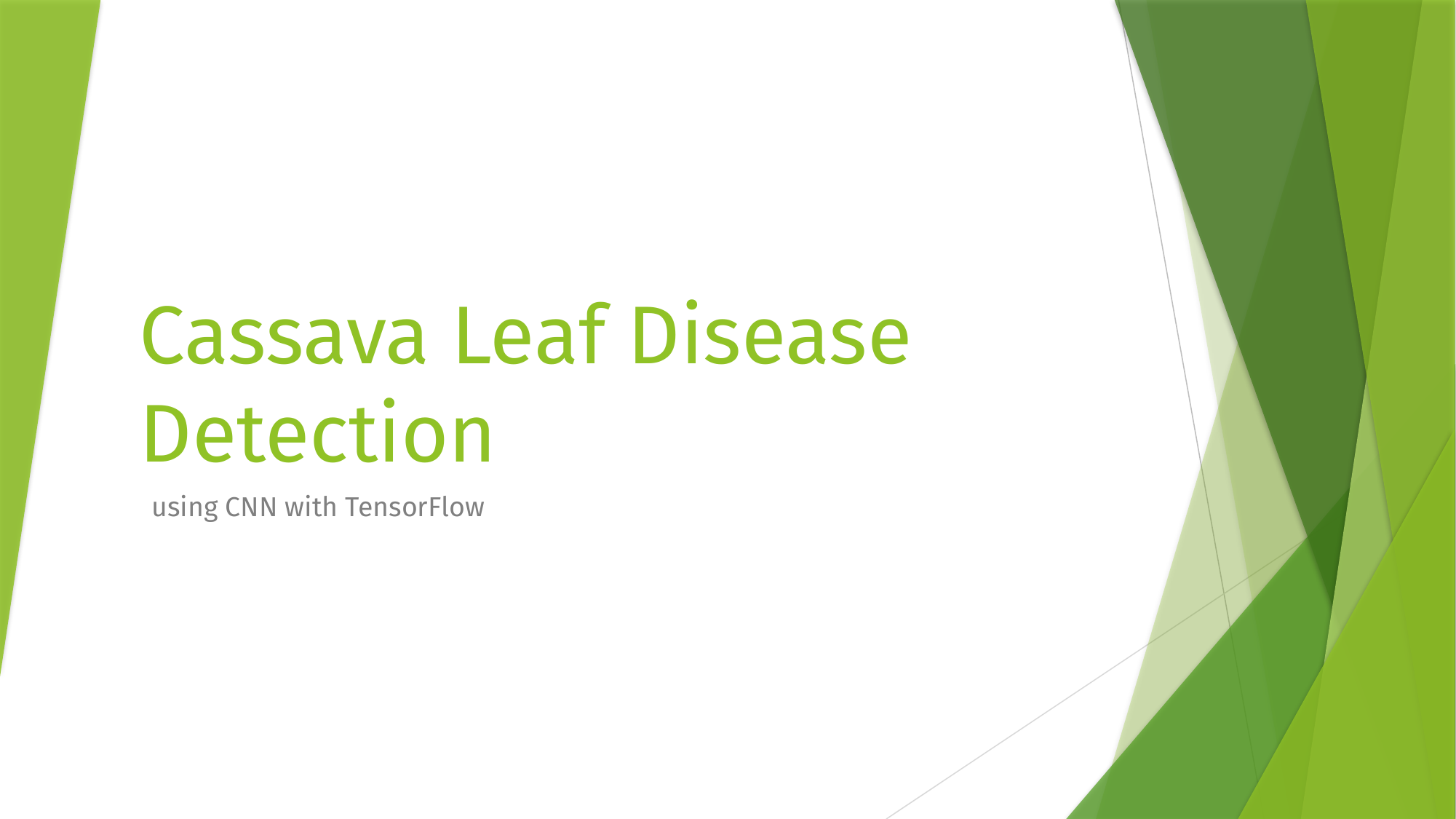

# Cassava Leaf Disease Detection
using CNN with TensorFlow